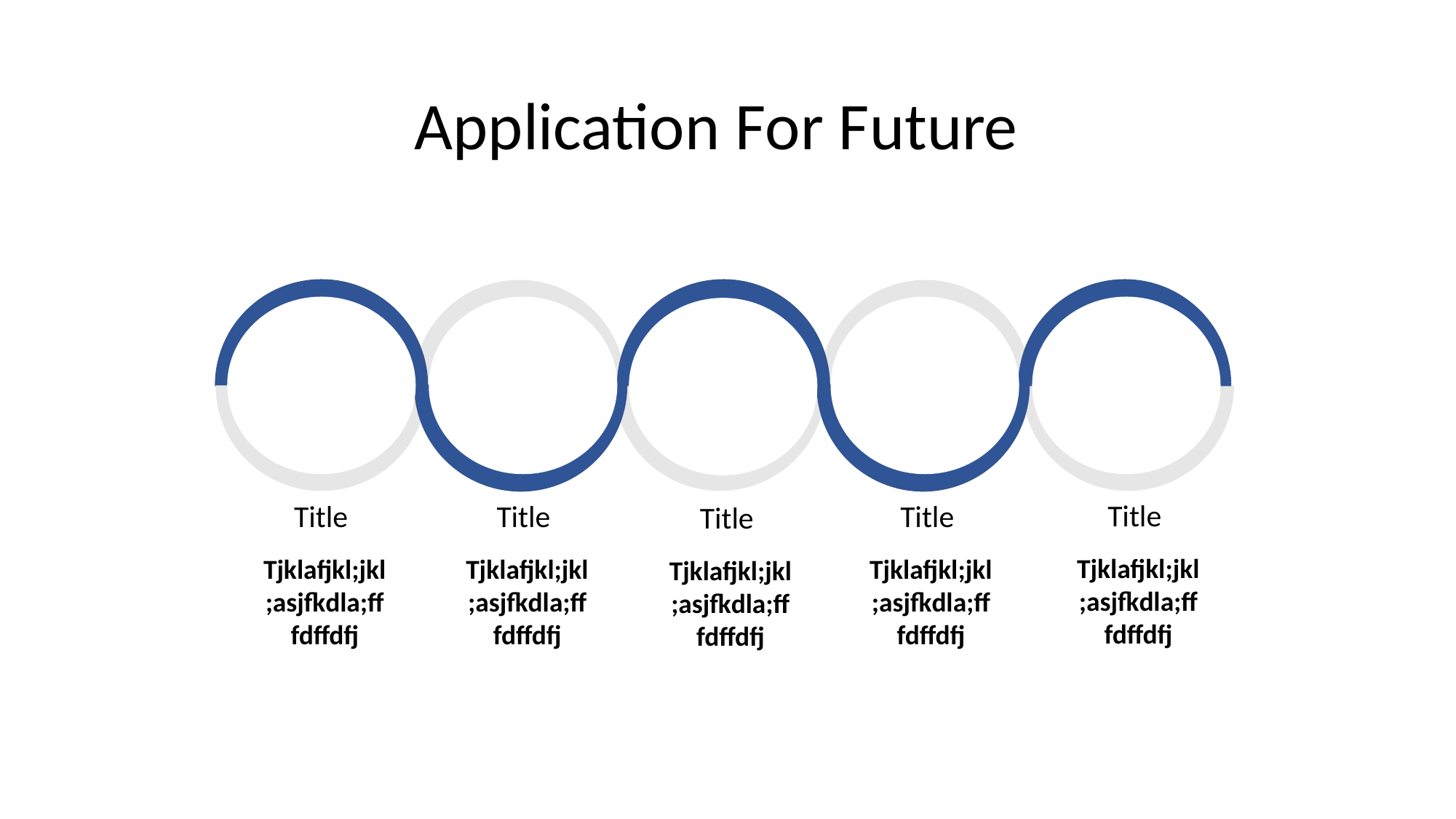

# Application For Future

Title
Title
Title
Title
Title
Tjklafjkl;jkl;asjfkdla;fffdffdfj

Tjklafjkl;jkl;asjfkdla;fffdffdfj

Tjklafjkl;jkl;asjfkdla;fffdffdfj

Tjklafjkl;jkl;asjfkdla;fffdffdfj

Tjklafjkl;jkl;asjfkdla;fffdffdfj